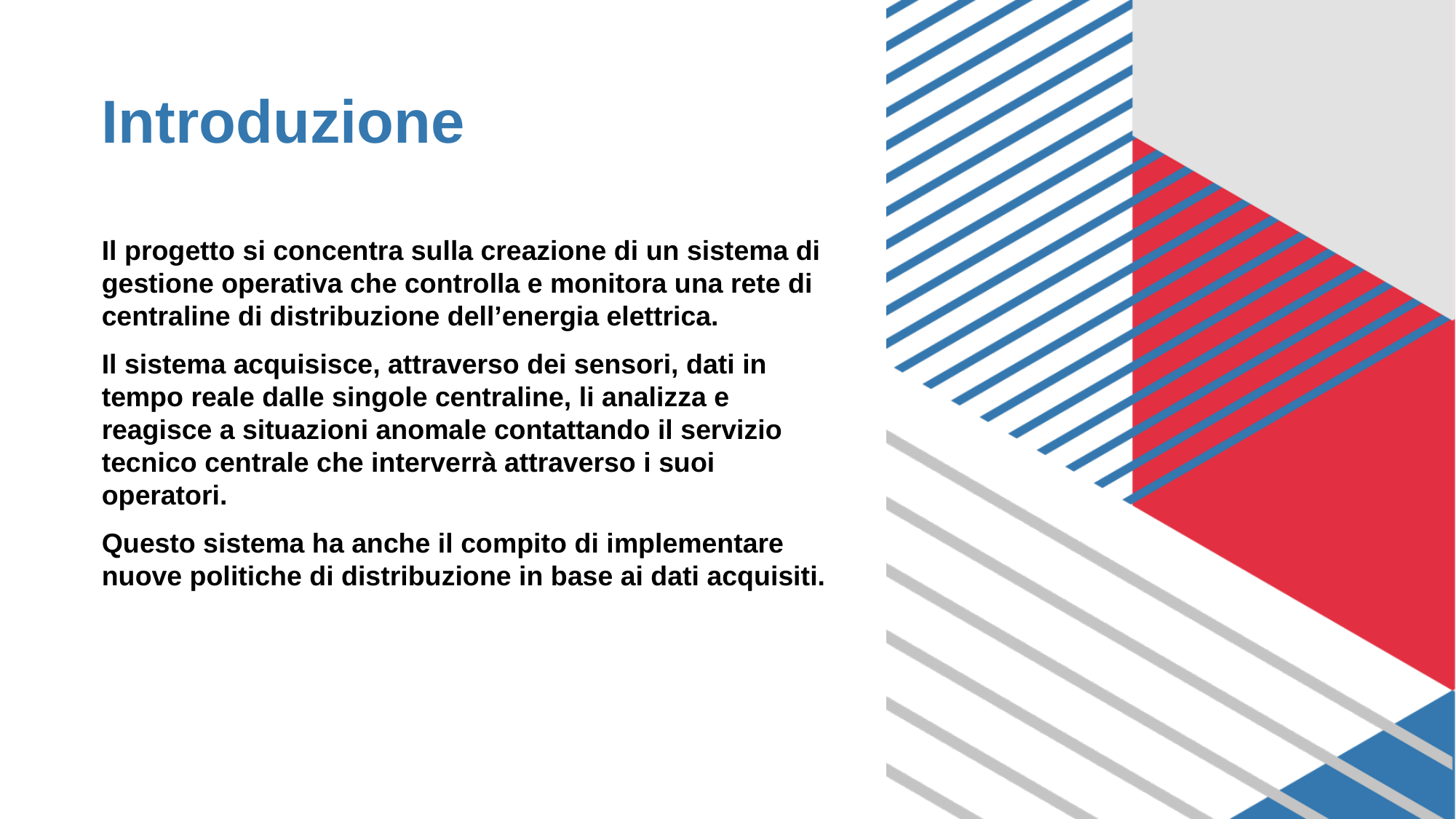

# Introduzione
Il progetto si concentra sulla creazione di un sistema di gestione operativa che controlla e monitora una rete di centraline di distribuzione dell’energia elettrica.
Il sistema acquisisce, attraverso dei sensori, dati in tempo reale dalle singole centraline, li analizza e reagisce a situazioni anomale contattando il servizio tecnico centrale che interverrà attraverso i suoi operatori.
Questo sistema ha anche il compito di implementare nuove politiche di distribuzione in base ai dati acquisiti.